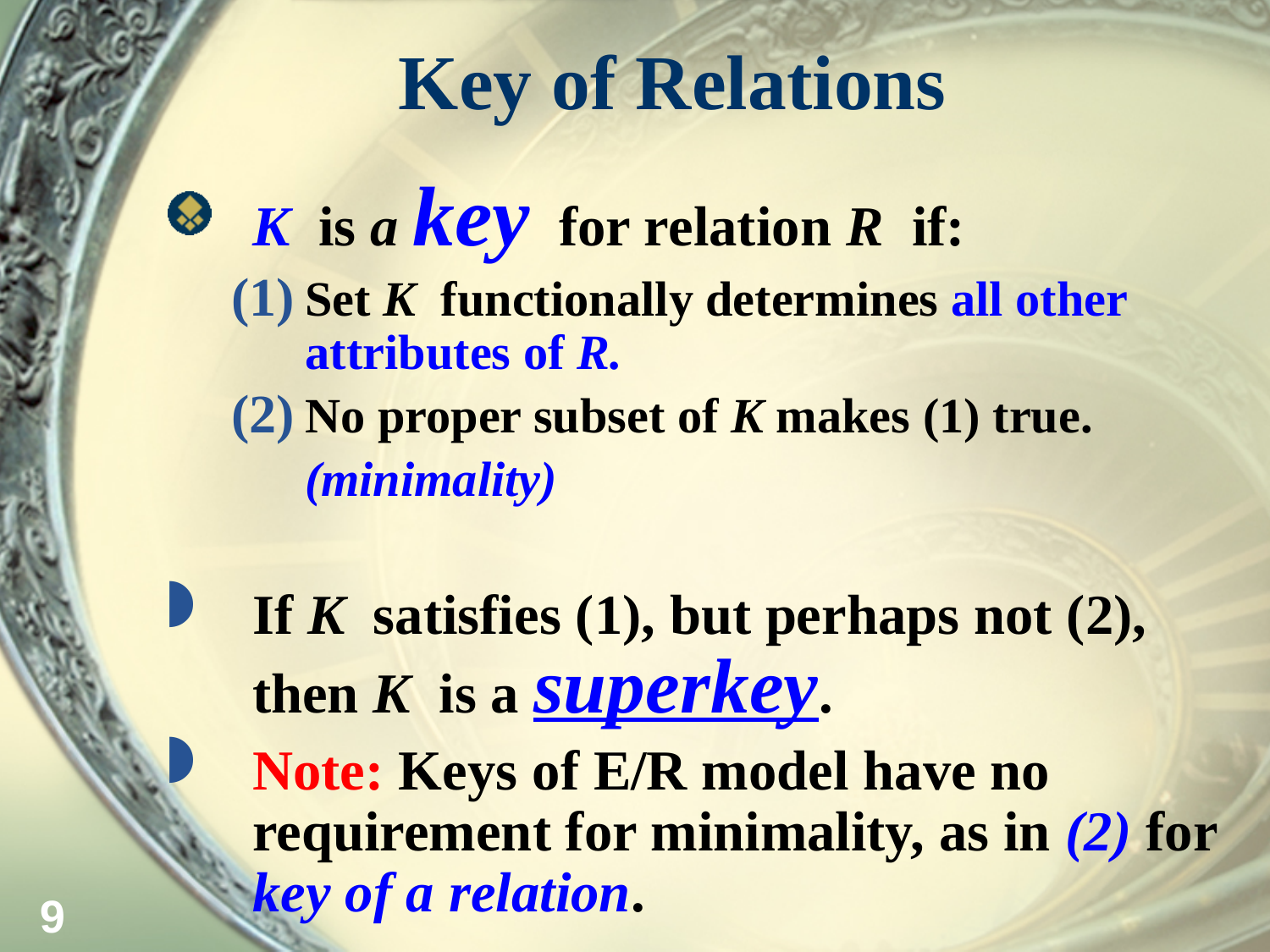

# Key of Relations
K  is a key  for relation R  if:
Set K  functionally determines all other attributes of R.
No proper subset of K makes (1) true.
      (minimality)

If K  satisfies (1), but perhaps not (2), then K  is a superkey.
Note: Keys of E/R model have no requirement for minimality, as in (2) for key of a relation.
9